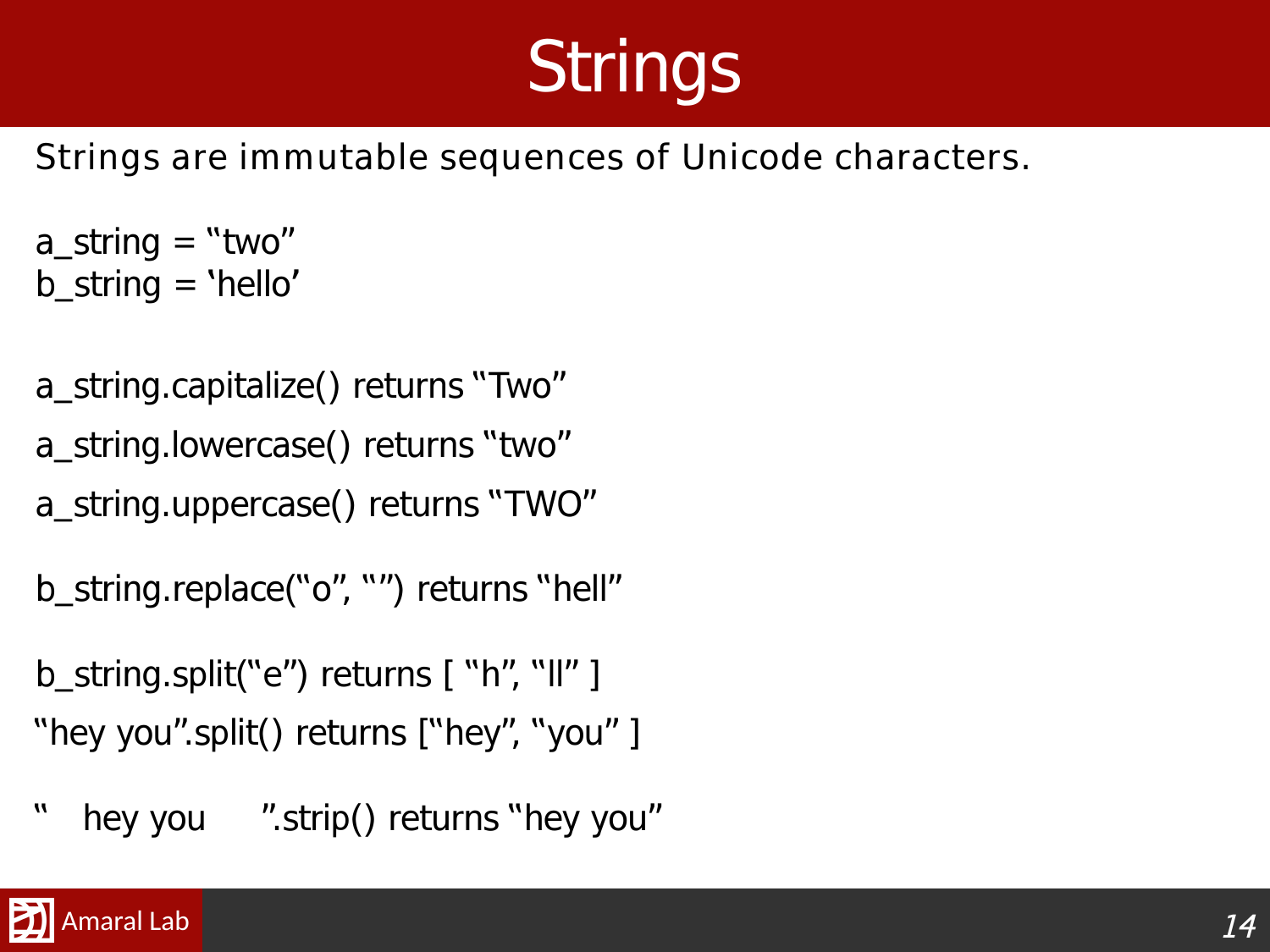

# Strings
Strings are immutable sequences of Unicode characters.

a_string = “two”
b_string = ‘hello’

a_string.capitalize() returns “Two”

a_string.lowercase() returns “two”

a_string.uppercase() returns “TWO”

b_string.replace(“o”, “”) returns “hell”

b_string.split(“e”) returns [ “h”, “ll” ]

“hey you”.split() returns [“hey”, “you” ]

“   hey you     ”.strip() returns “hey you”